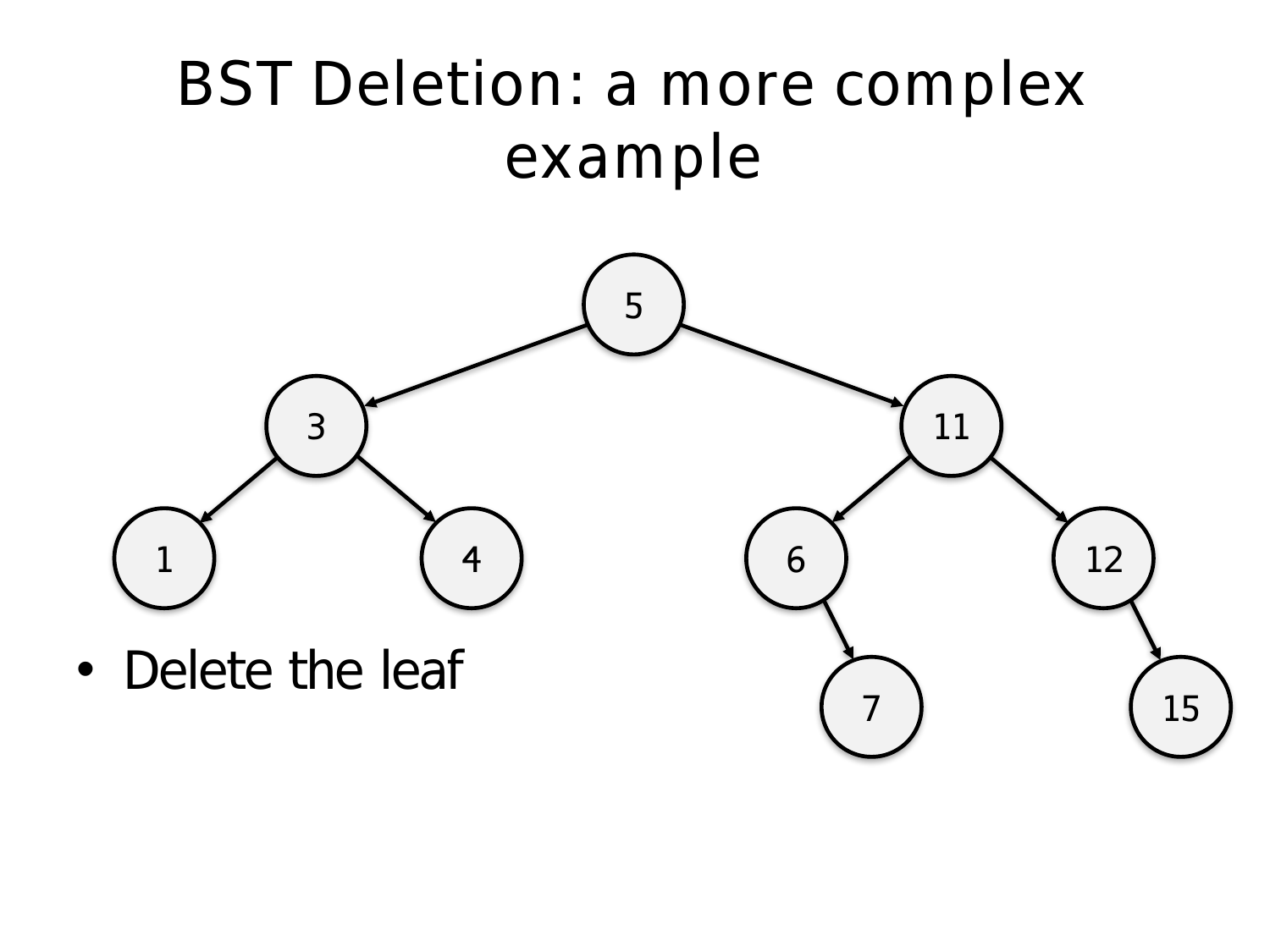

# BST Deletion: a more complex example
5
3
11
1
4
6
12
Delete the leaf
7
15